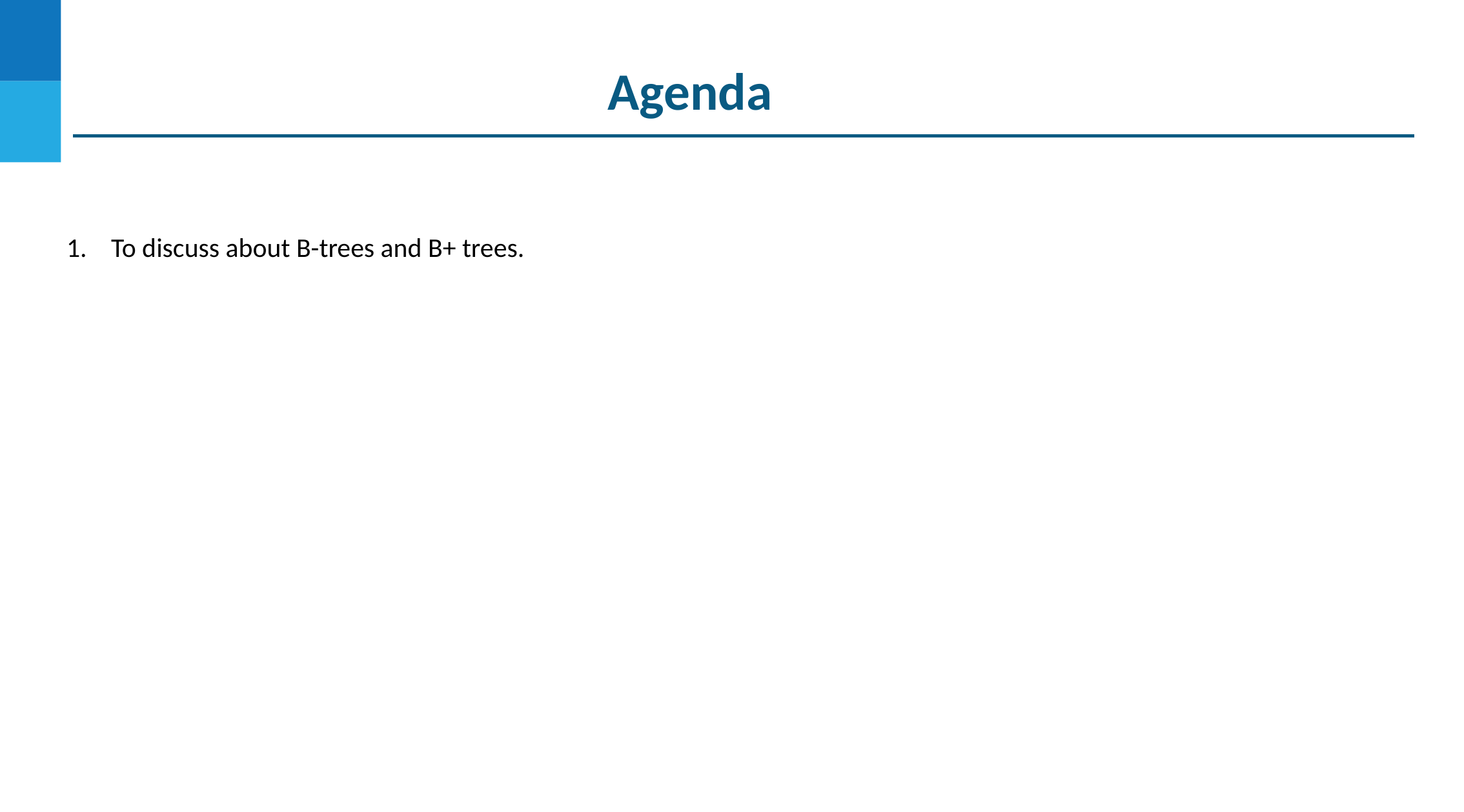

# Agenda
To discuss about B-trees and B+ trees.